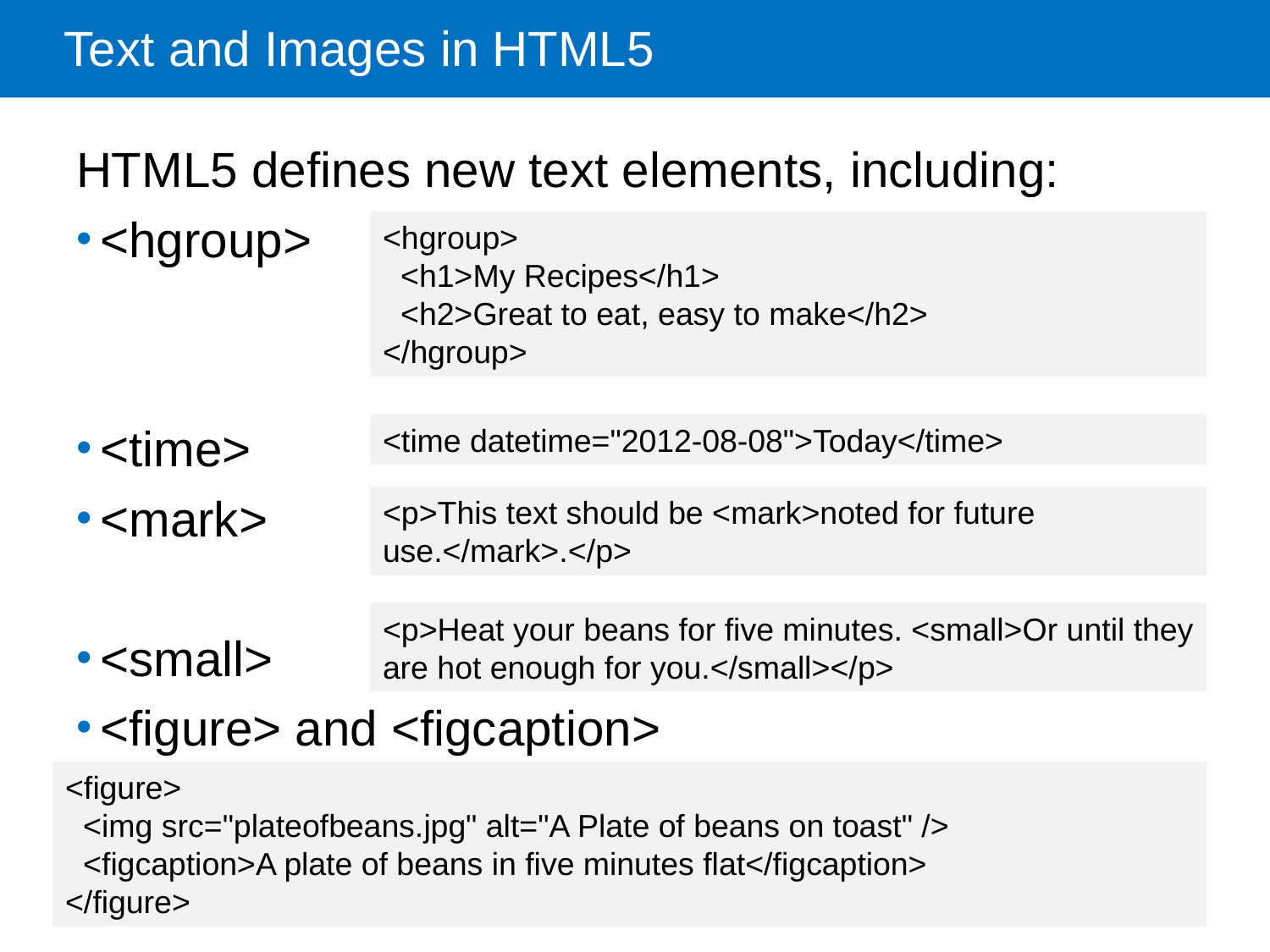

# Text and Images in HTML5
HTML5 defines new text elements, including:
<hgroup>

<time>
<mark>

<small>
<figure> and <figcaption>
<hgroup>
  <h1>My Recipes</h1>
  <h2>Great to eat, easy to make</h2>
</hgroup>
<time datetime="2012-08-08">Today</time>
<p>This text should be <mark>noted for future use.</mark>.</p>
<p>Heat your beans for five minutes. <small>Or until they are hot enough for you.</small></p>
<figure>
  <img src="plateofbeans.jpg" alt="A Plate of beans on toast" />
  <figcaption>A plate of beans in five minutes flat</figcaption>
</figure>